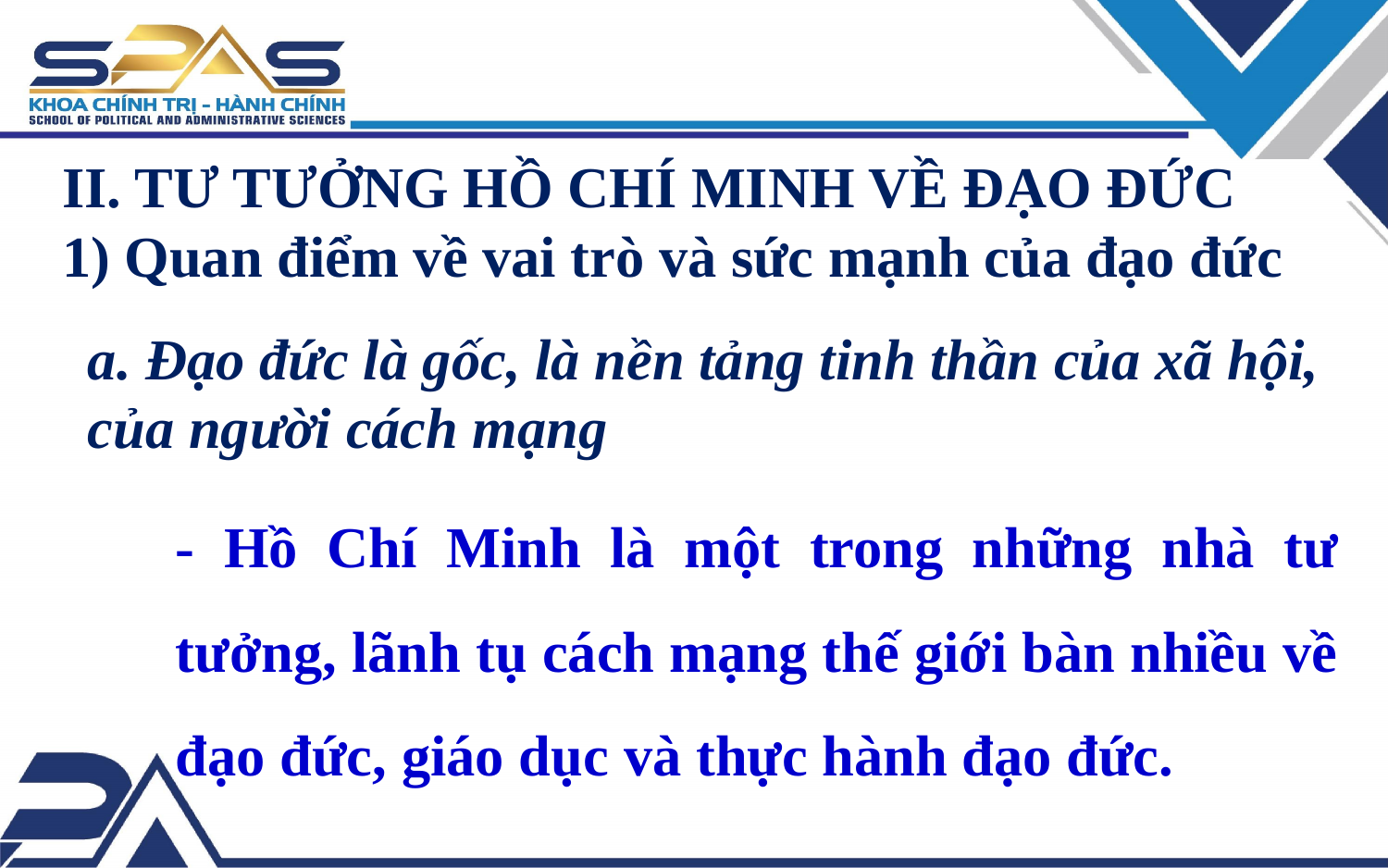

II. TƯ TƯỞNG HỒ CHÍ MINH VỀ ĐẠO ĐỨC
1) Quan điểm về vai trò và sức mạnh của đạo đức
a. Đạo đức là gốc, là nền tảng tinh thần của xã hội, của người cách mạng
- Hồ Chí Minh là một trong những nhà tư tưởng, lãnh tụ cách mạng thế giới bàn nhiều về đạo đức, giáo dục và thực hành đạo đức.